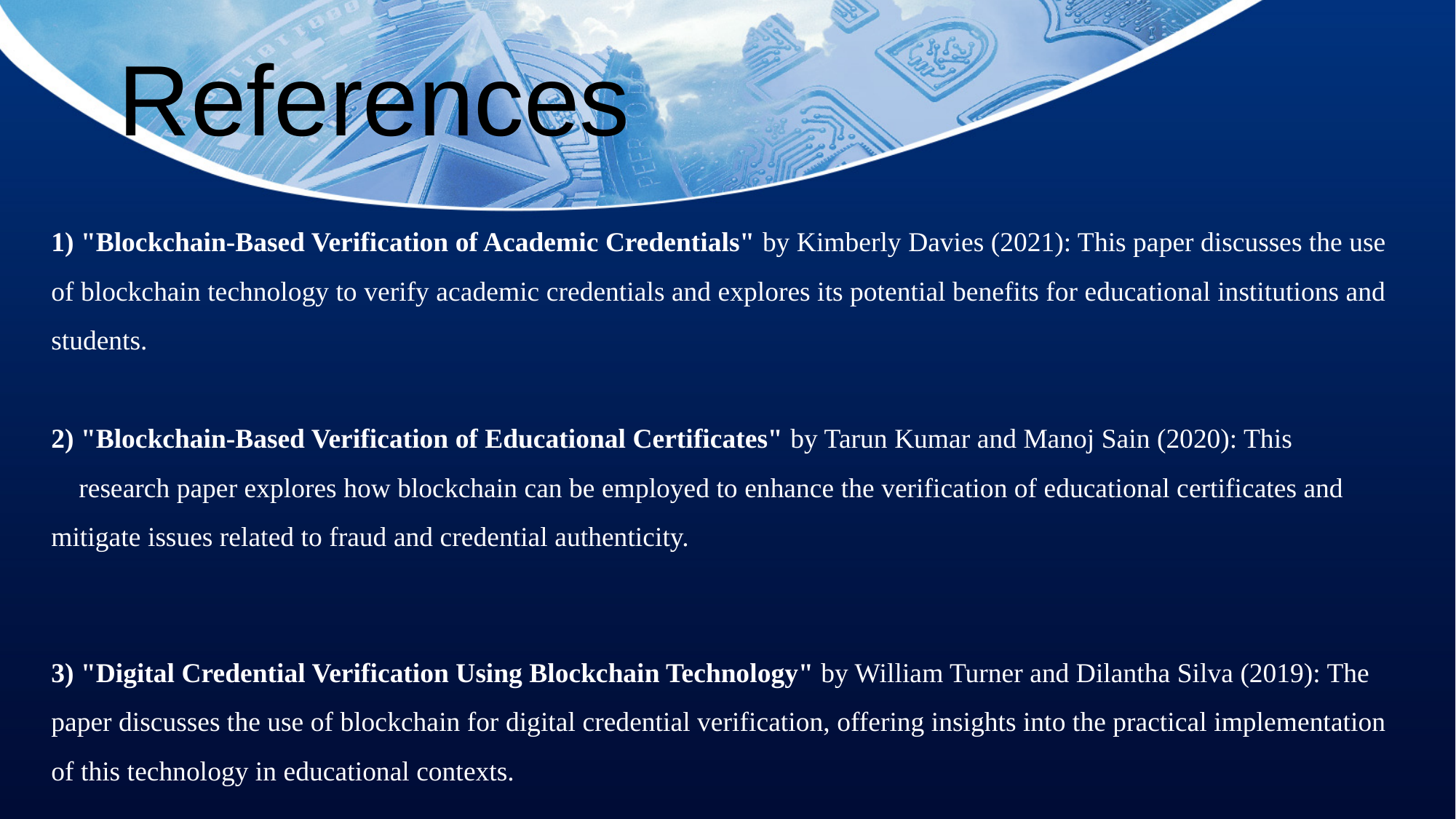

References
1) "Blockchain-Based Verification of Academic Credentials" by Kimberly Davies (2021): This paper discusses the use of blockchain technology to verify academic credentials and explores its potential benefits for educational institutions and students.

2) "Blockchain-Based Verification of Educational Certificates" by Tarun Kumar and Manoj Sain (2020): This                     research paper explores how blockchain can be employed to enhance the verification of educational certificates and mitigate issues related to fraud and credential authenticity.

3) "Digital Credential Verification Using Blockchain Technology" by William Turner and Dilantha Silva (2019): The paper discusses the use of blockchain for digital credential verification, offering insights into the practical implementation of this technology in educational contexts.